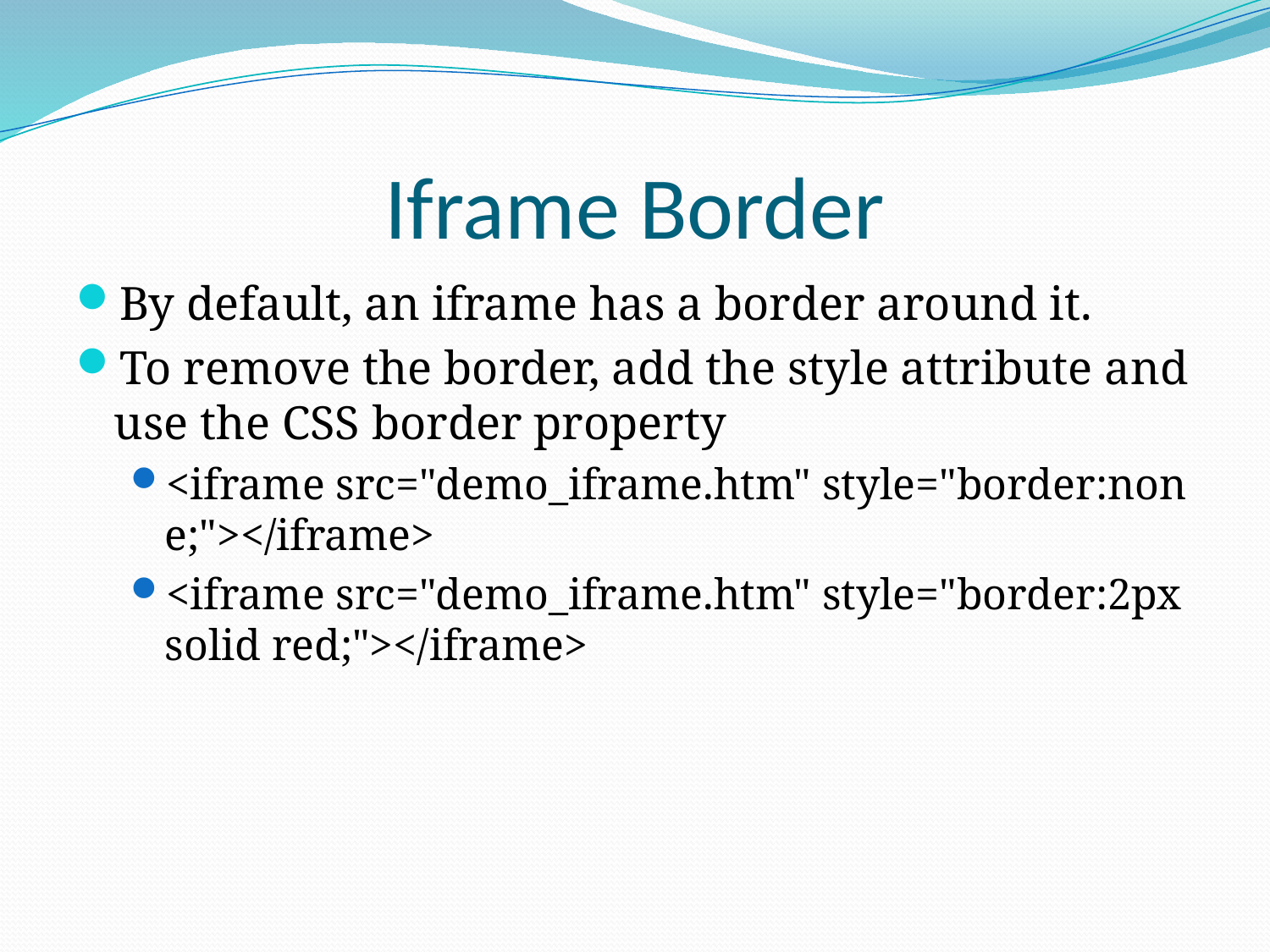

# Iframe Border
By default, an iframe has a border around it.
To remove the border, add the style attribute and use the CSS border property
<iframe src="demo_iframe.htm" style="border:none;"></iframe>
<iframe src="demo_iframe.htm" style="border:2px solid red;"></iframe>